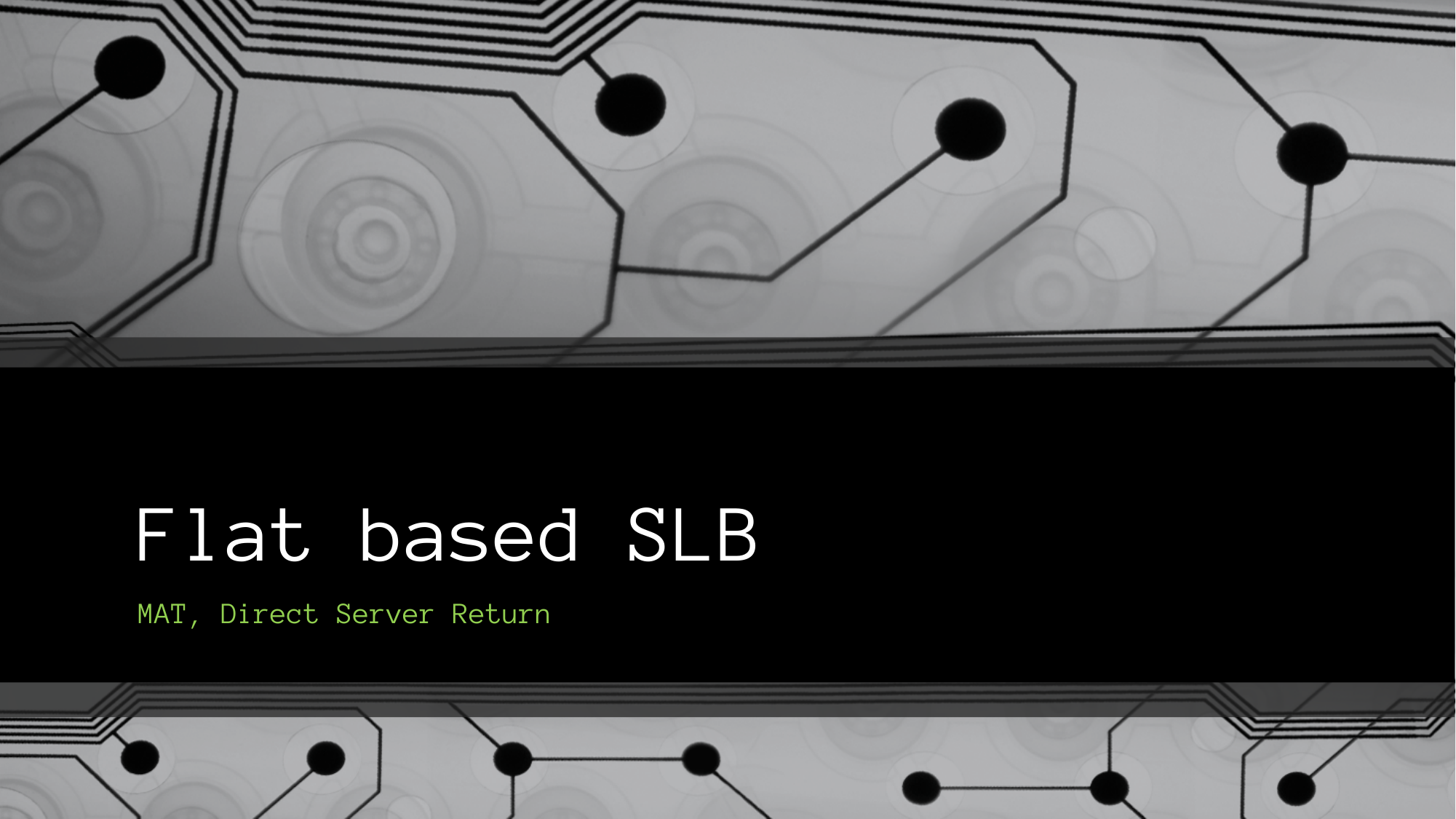

# Flat based SLB
MAT, Direct Server Return